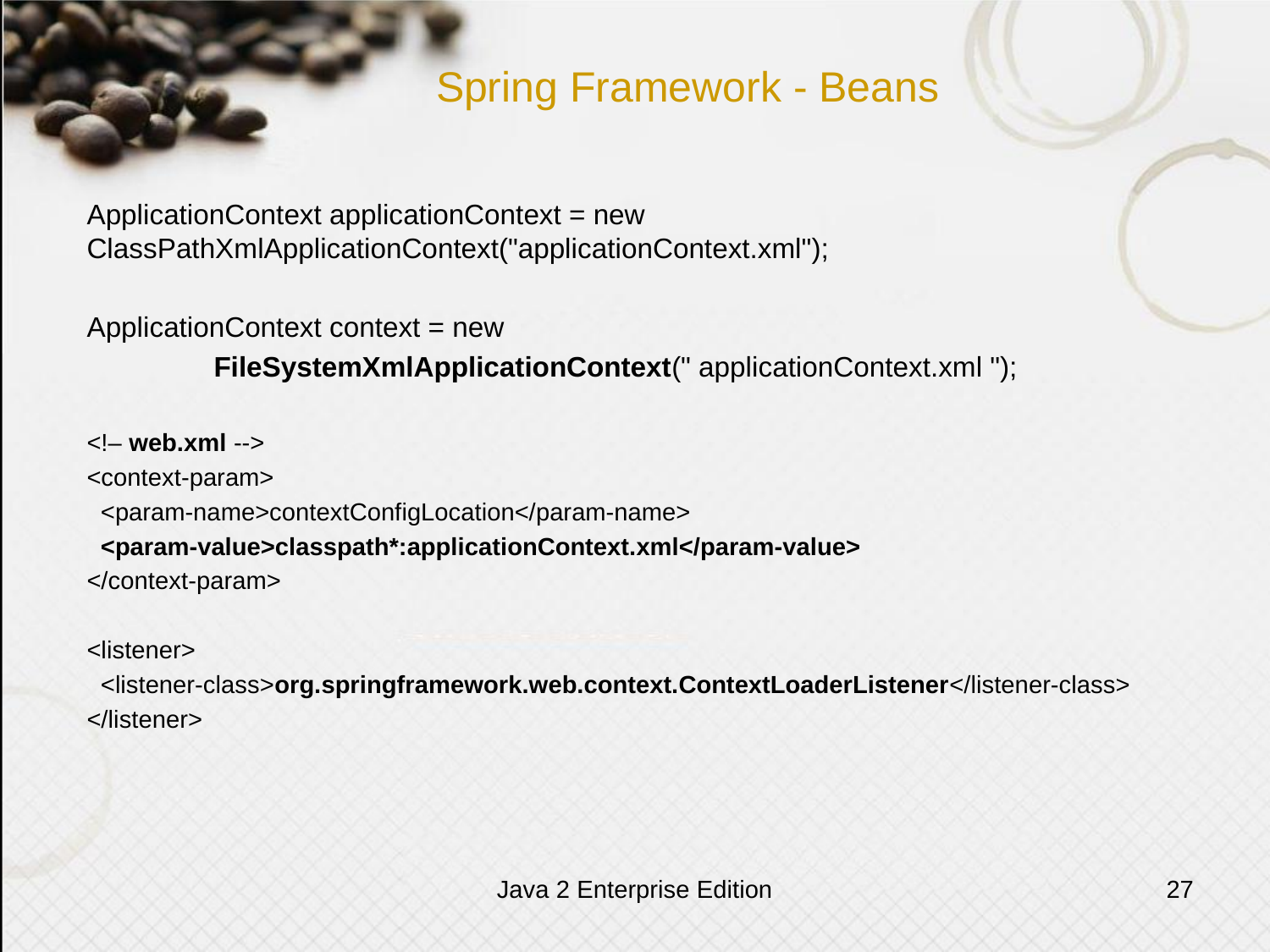

# Spring Framework - Beans
ApplicationContext applicationContext = new 		ClassPathXmlApplicationContext("applicationContext.xml");

ApplicationContext context = new
	FileSystemXmlApplicationContext(" applicationContext.xml ");

<!– web.xml -->
<context-param>
  <param-name>contextConfigLocation</param-name>
  <param-value>classpath*:applicationContext.xml</param-value>
</context-param>

<listener>
  <listener-class>org.springframework.web.context.ContextLoaderListener</listener-class>
</listener>
Java 2 Enterprise Edition
27